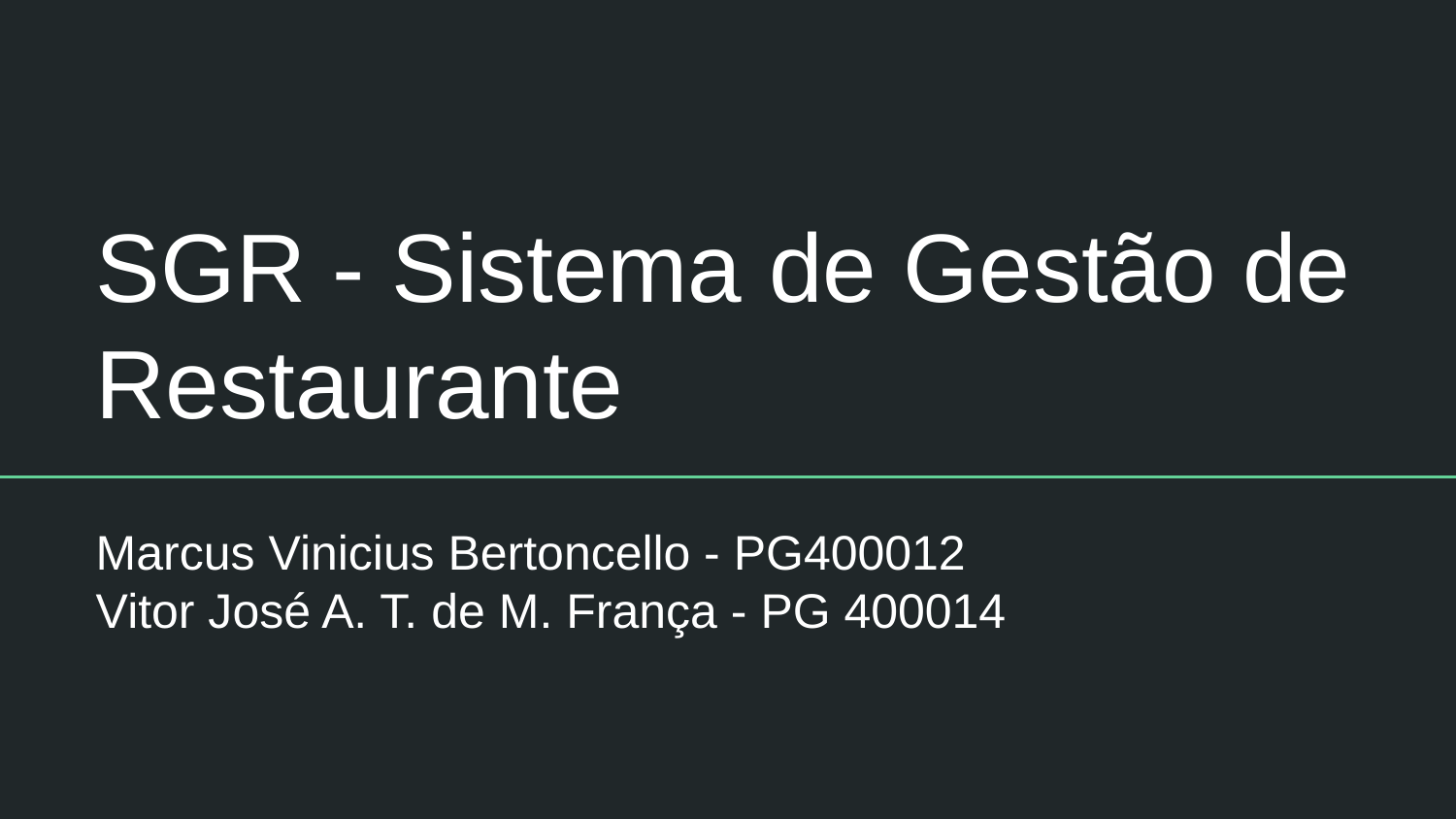

# SGR - Sistema de Gestão de Restaurante
Marcus Vinicius Bertoncello - PG400012
Vitor José A. T. de M. França - PG 400014